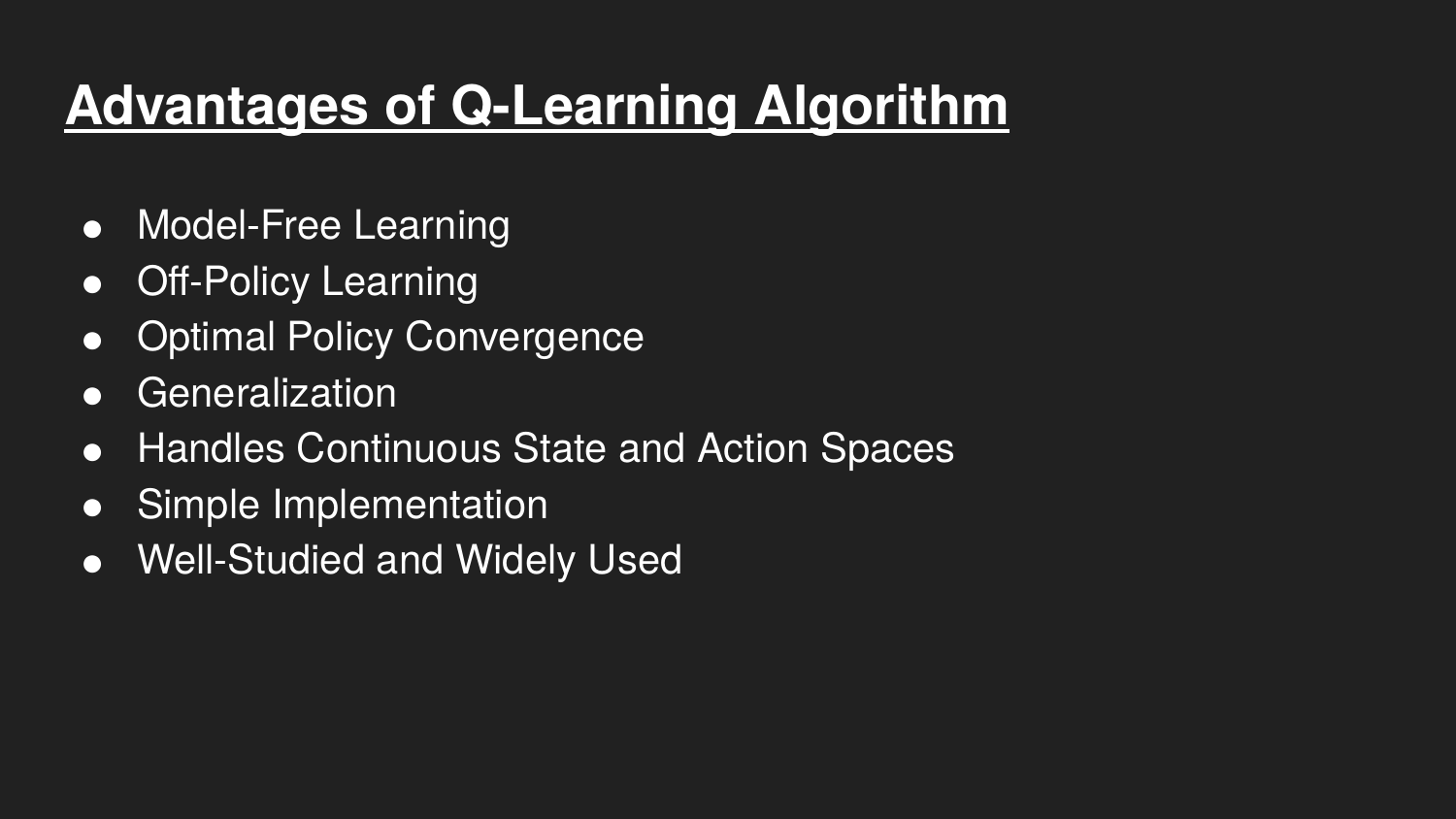

# Advantages of Q-Learning Algorithm
Model-Free Learning
Off-Policy Learning
Optimal Policy Convergence
Generalization
Handles Continuous State and Action Spaces
Simple Implementation
Well-Studied and Widely Used